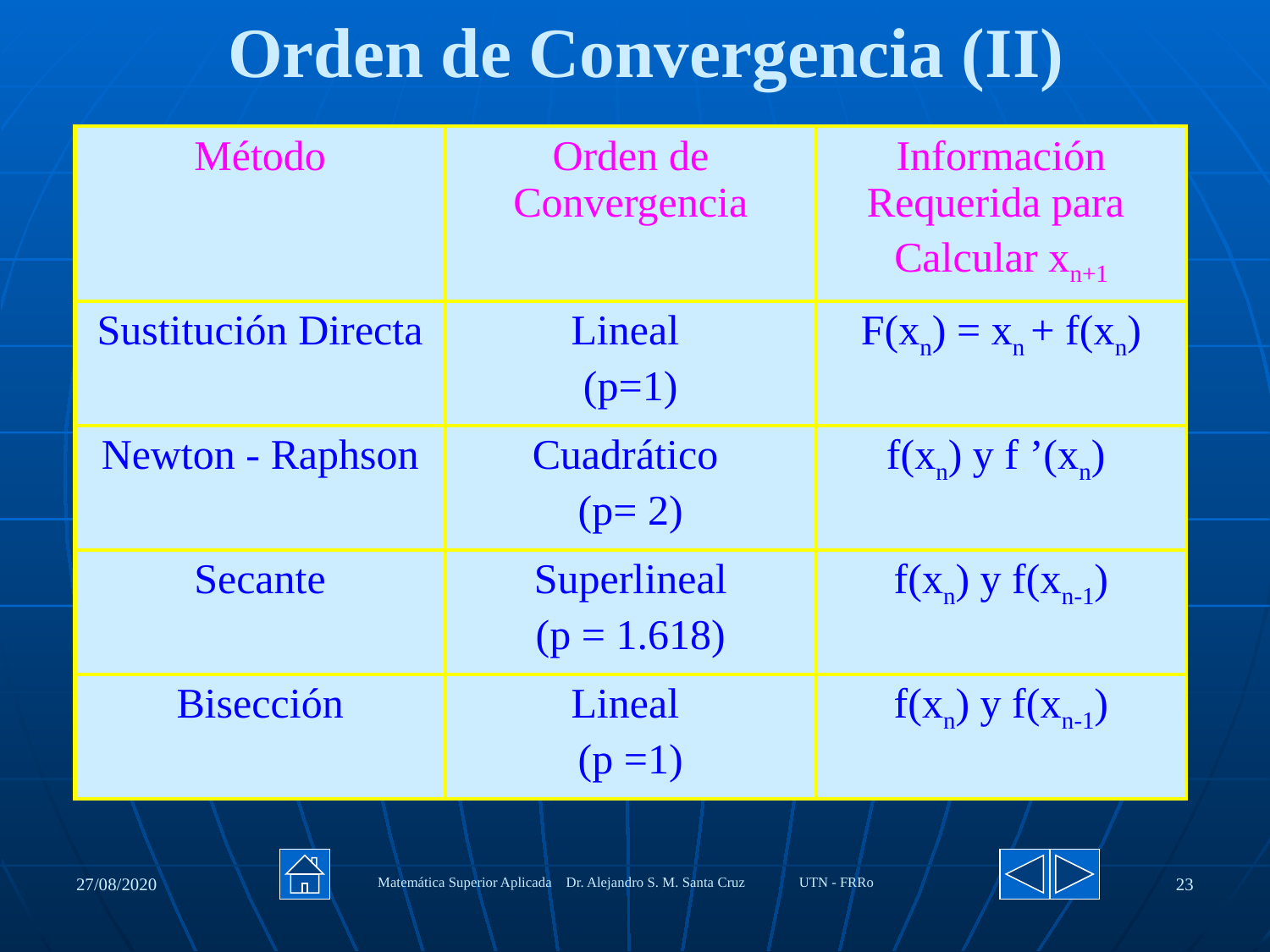

Orden de Convergencia (II)
| Método | Orden de Convergencia | Información Requerida para Calcular xn+1 |
| --- | --- | --- |
| Sustitución Directa | Lineal (p=1) | F(xn) = xn + f(xn) |
| Newton - Raphson | Cuadrático (p= 2) | f(xn) y f ’(xn) |
| Secante | Superlineal (p = 1.618) | f(xn) y f(xn-1) |
| Bisección | Lineal (p =1) | f(xn) y f(xn-1) |

27/08/2020
Matemática Superior Aplicada    Dr. Alejandro S. M. Santa Cruz               UTN - FRRo
23